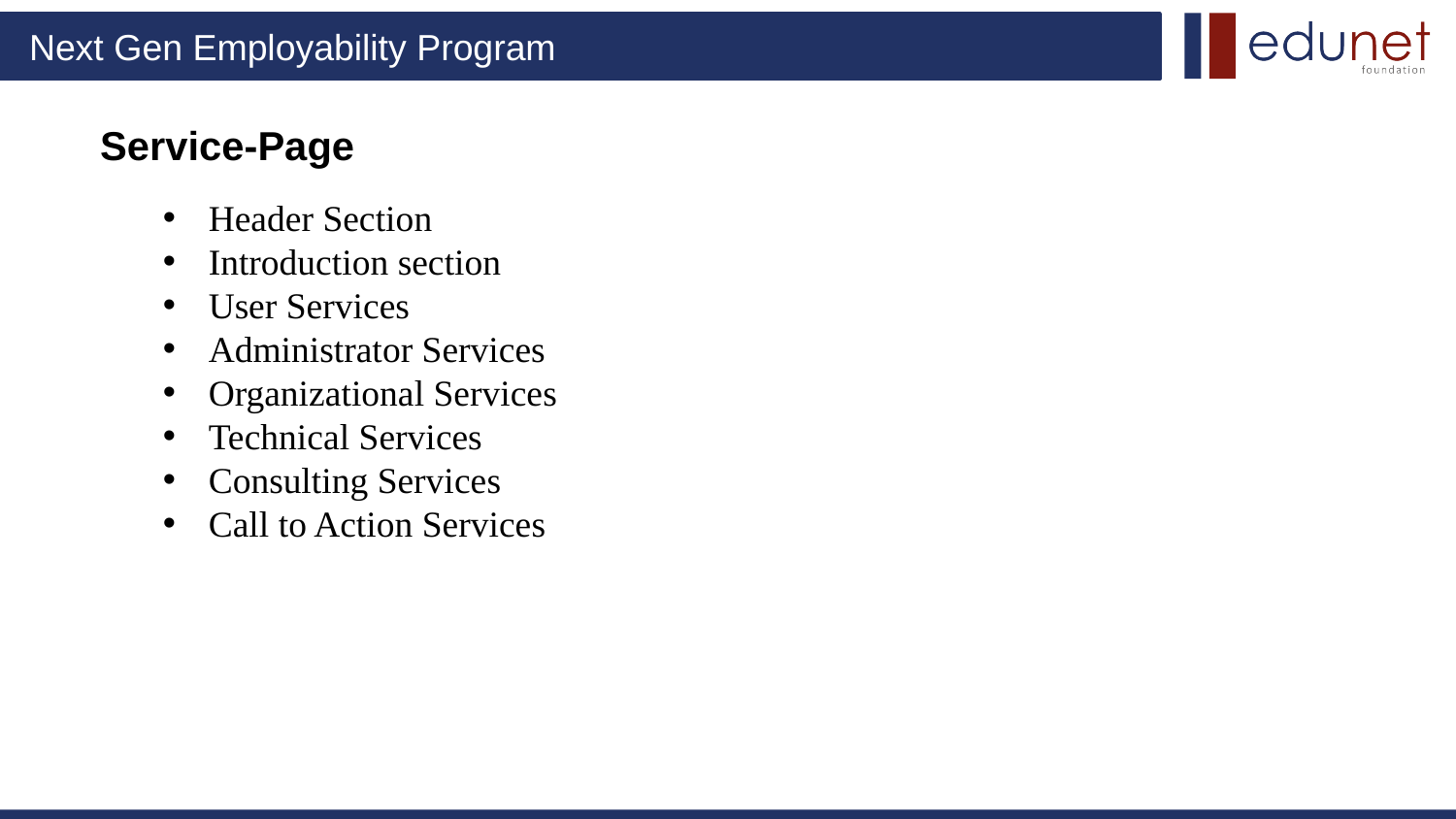

# Service-Page
Header Section
Introduction section
User Services
Administrator Services
Organizational Services
Technical Services
Consulting Services
Call to Action Services